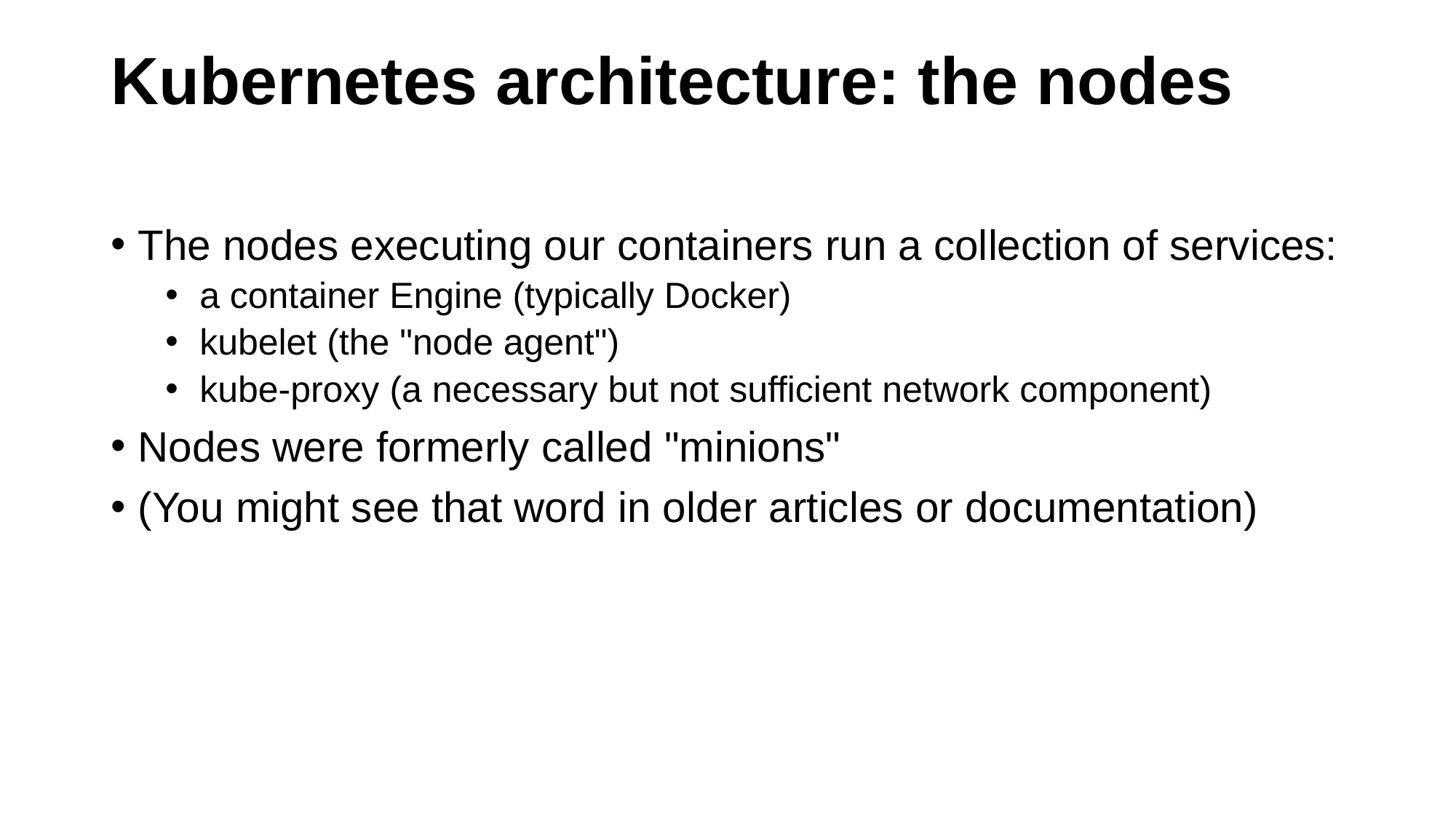

# Kubernetes architecture: the nodes
The nodes executing our containers run a collection of services:
a container Engine (typically Docker)
kubelet (the "node agent")
kube-proxy (a necessary but not sufficient network component)
Nodes were formerly called "minions"
(You might see that word in older articles or documentation)